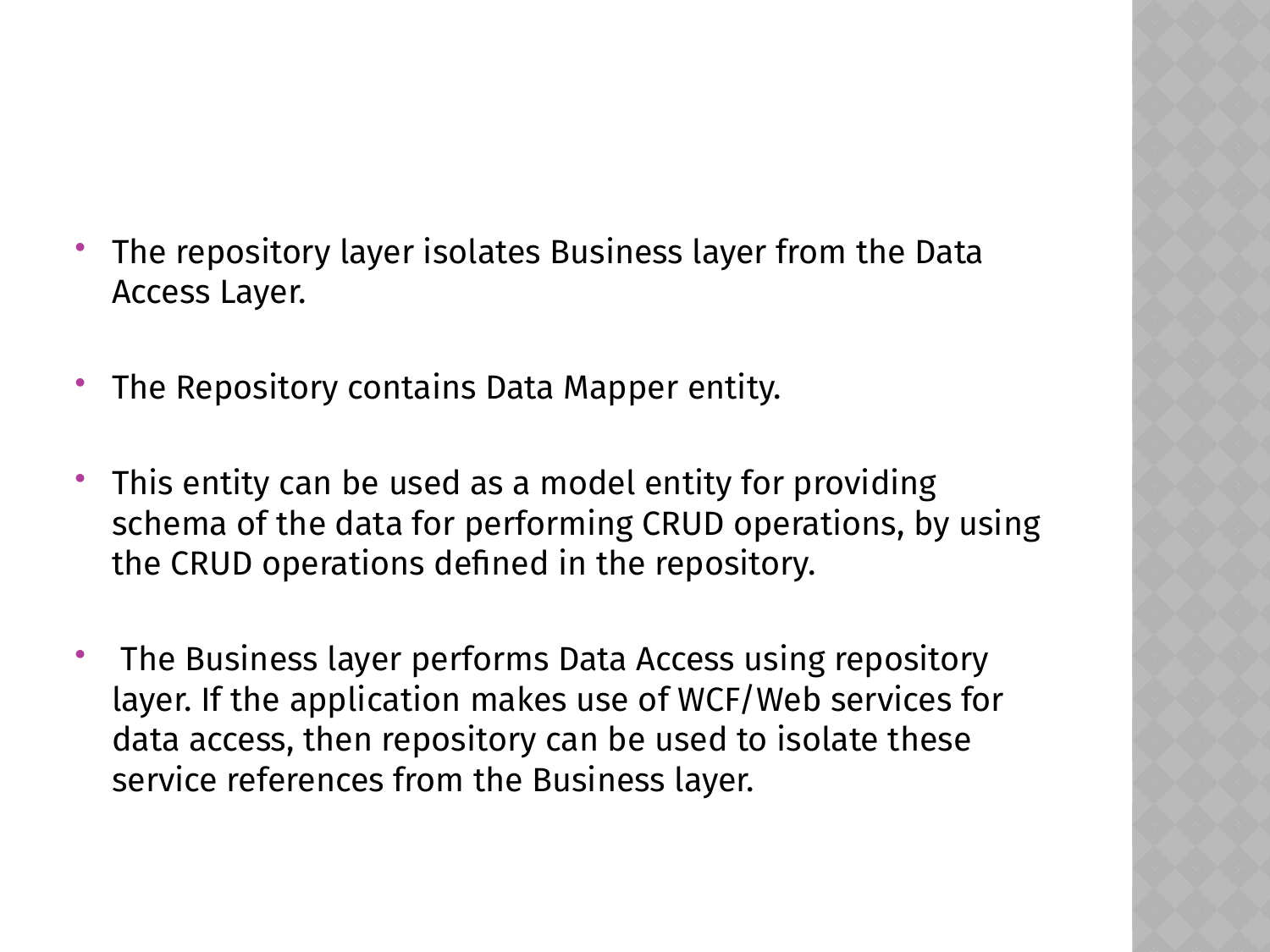

#
The repository layer isolates Business layer from the Data Access Layer.

The Repository contains Data Mapper entity.

This entity can be used as a model entity for providing schema of the data for performing CRUD operations, by using the CRUD operations defined in the repository.

 The Business layer performs Data Access using repository layer. If the application makes use of WCF/Web services for data access, then repository can be used to isolate these service references from the Business layer.